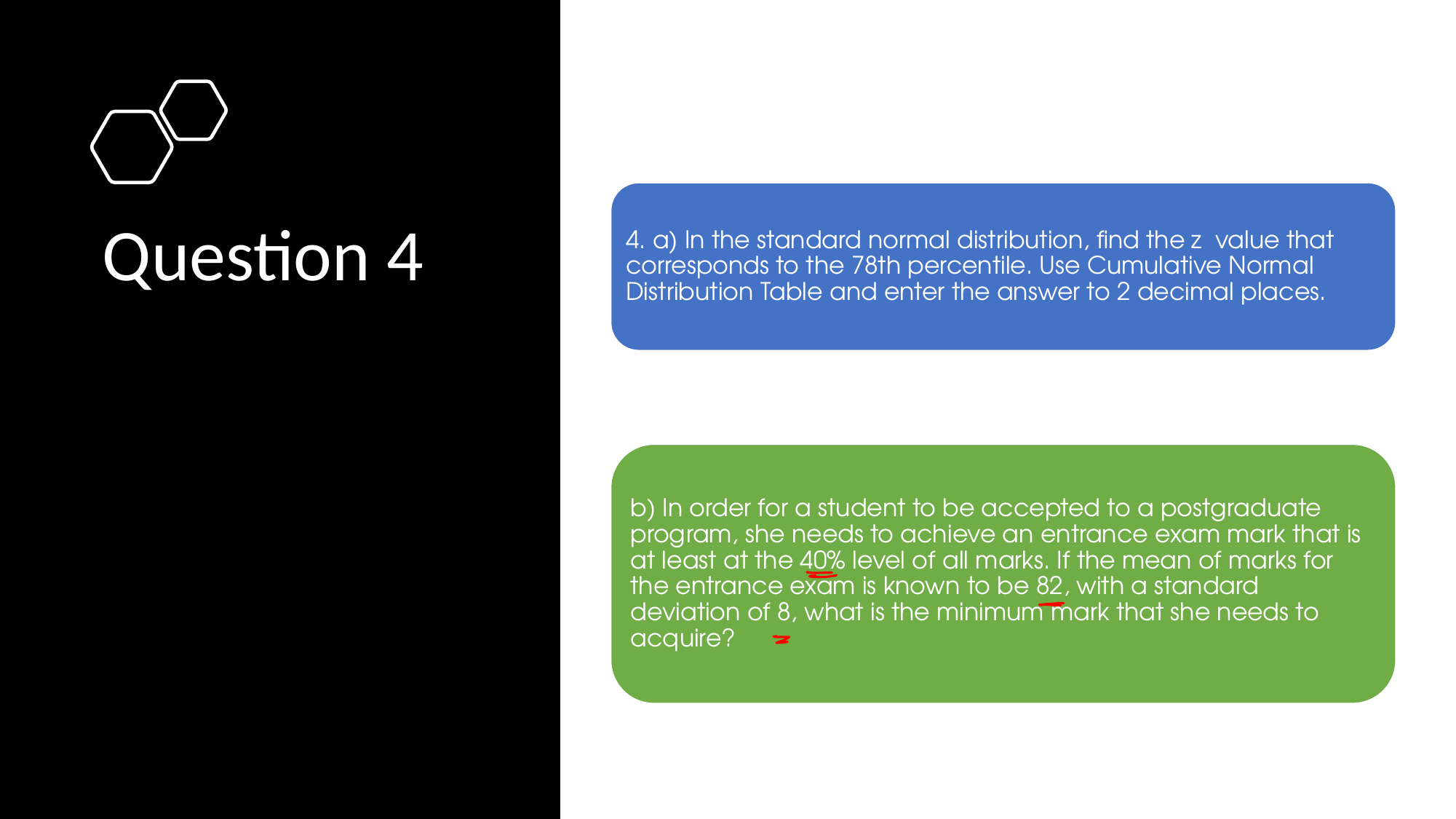

4. a) In the standard normal distribution, find the z  value that corresponds to the 78th percentile. Use Cumulative Normal Distribution Table and enter the answer to 2 decimal places.
b) In order for a student to be accepted to a postgraduate program, she needs to achieve an entrance exam mark that is at least at the 40% level of all marks. If the mean of marks for the entrance exam is known to be 82, with a standard deviation of 8, what is the minimum mark that she needs to acquire?
# Question 4